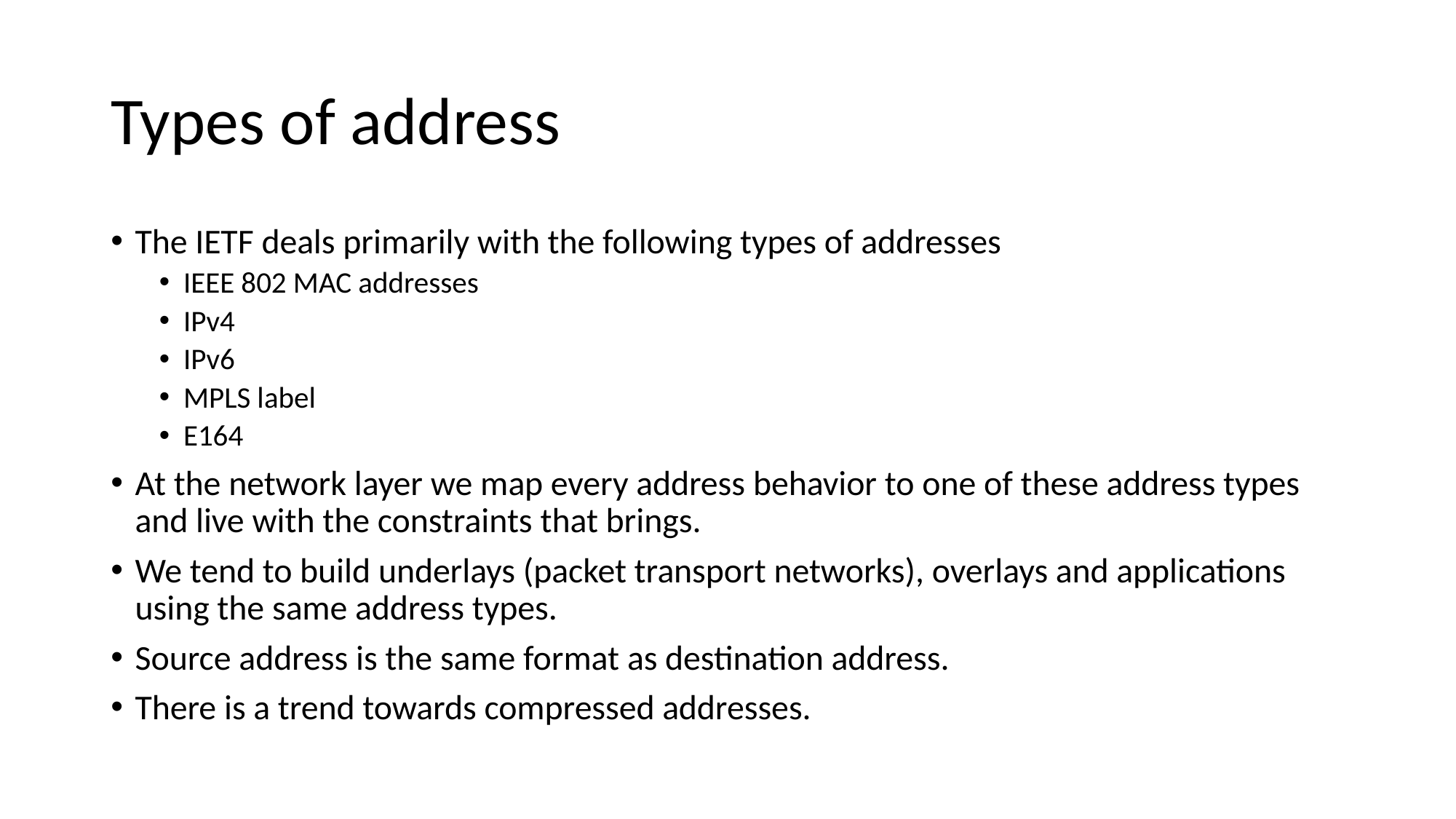

# Types of address
The IETF deals primarily with the following types of addresses
IEEE 802 MAC addresses
IPv4
IPv6
MPLS label
E164
At the network layer we map every address behavior to one of these address types and live with the constraints that brings.
We tend to build underlays (packet transport networks), overlays and applications using the same address types.
Source address is the same format as destination address.
There is a trend towards compressed addresses.